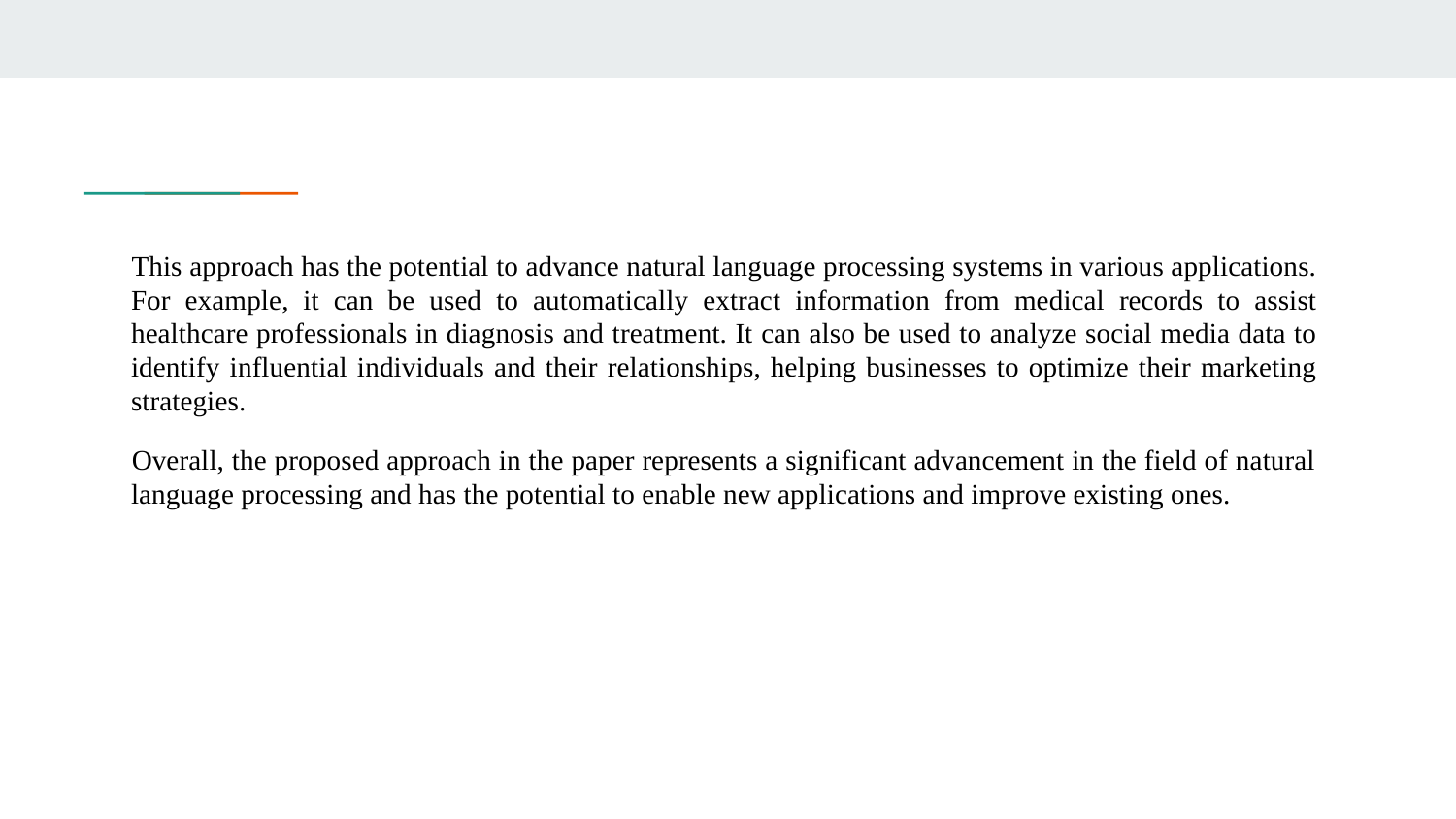

This approach has the potential to advance natural language processing systems in various applications. For example, it can be used to automatically extract information from medical records to assist healthcare professionals in diagnosis and treatment. It can also be used to analyze social media data to identify influential individuals and their relationships, helping businesses to optimize their marketing strategies.
Overall, the proposed approach in the paper represents a significant advancement in the field of natural language processing and has the potential to enable new applications and improve existing ones.